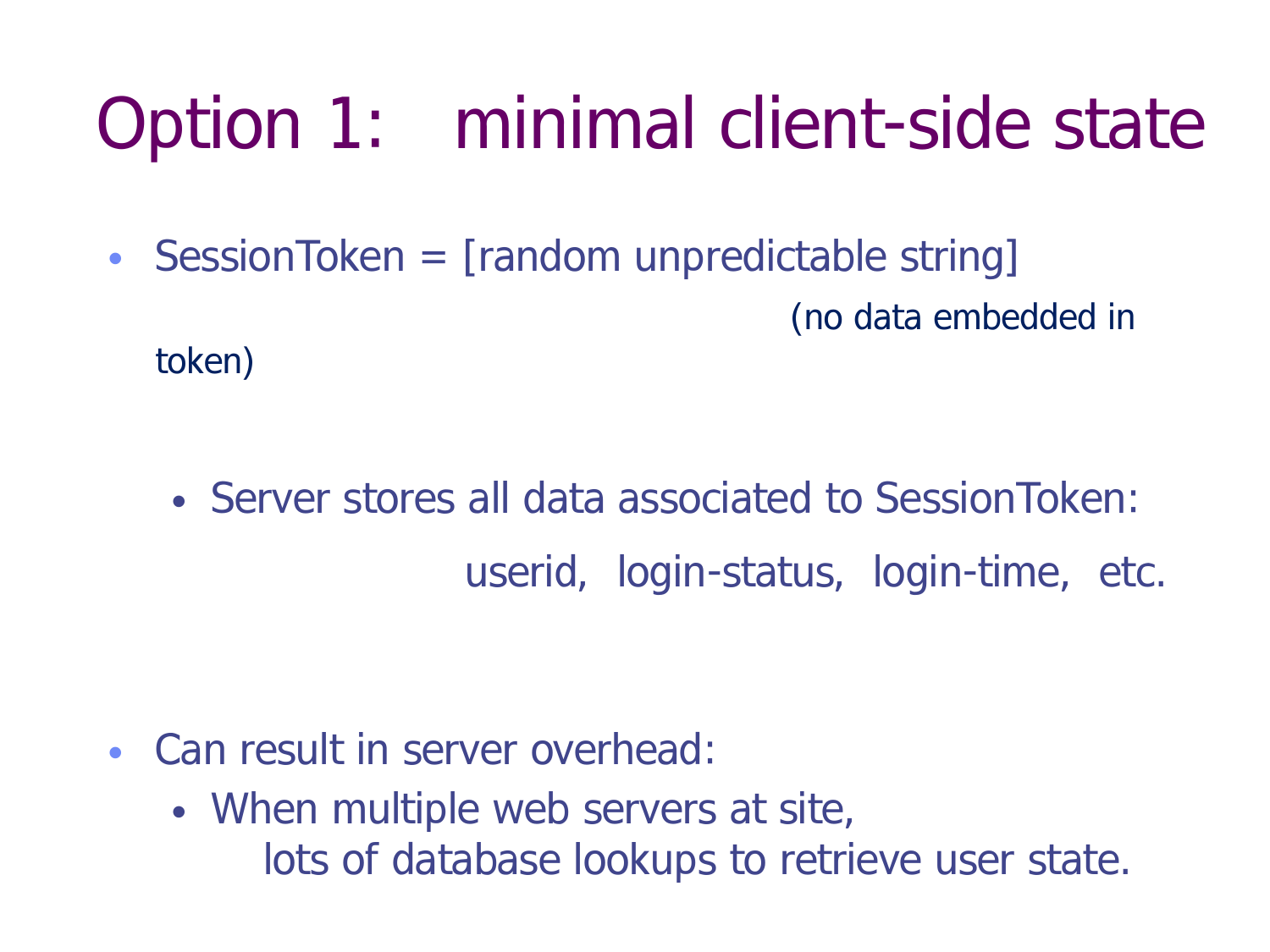

# Option 1:   minimal client-side state
SessionToken = [random unpredictable string]
						(no data embedded in token)

Server stores all data associated to SessionToken:
		userid,  login-status,  login-time,  etc.

Can result in server overhead:
When multiple web servers at site,
    lots of database lookups to retrieve user state.